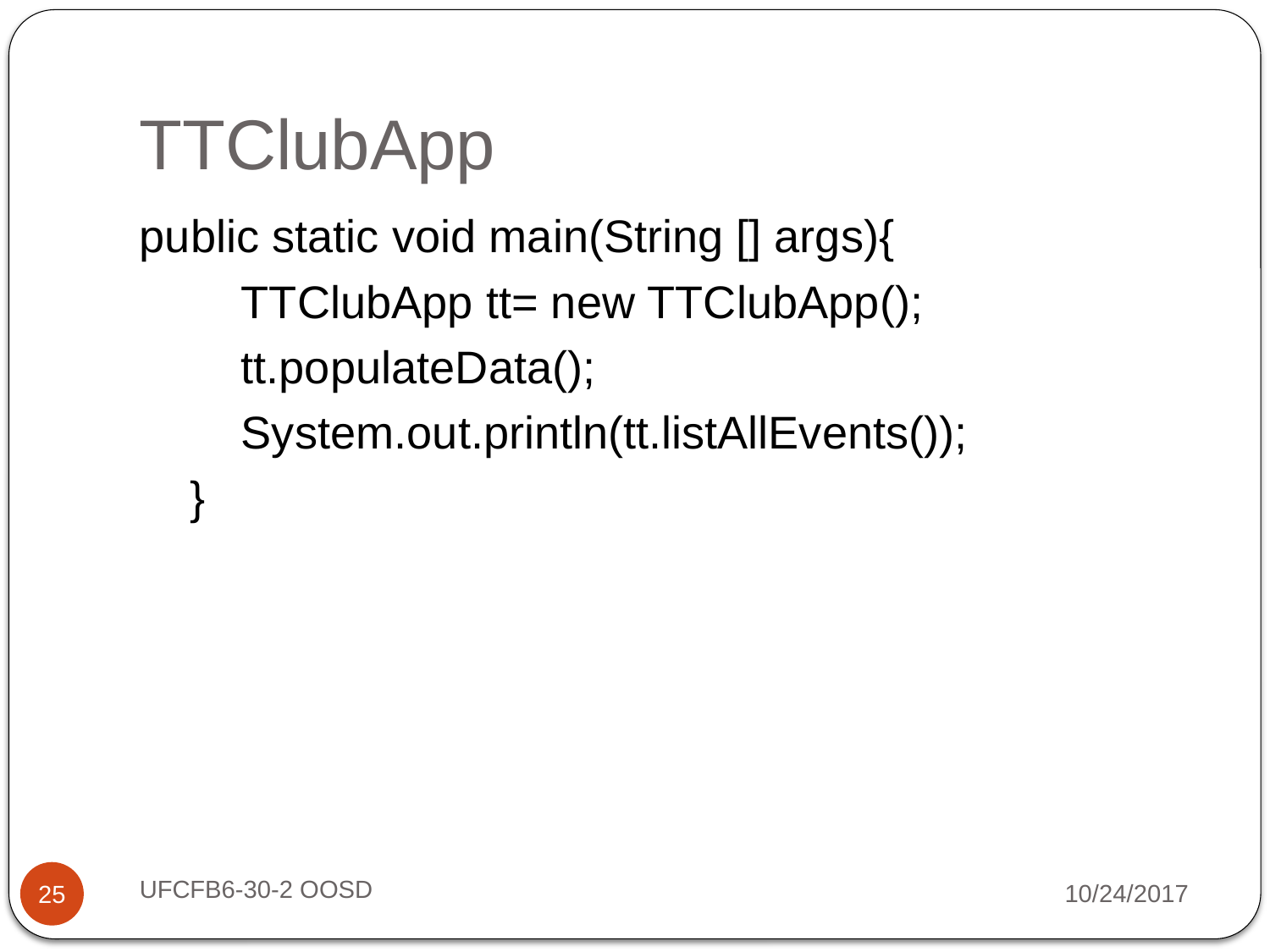

# TTClubApp
public static void main(String [] args){
        TTClubApp tt= new TTClubApp();
        tt.populateData();
        System.out.println(tt.listAllEvents());
    }
UFCFB6-30-2 OOSD
10/24/2017
25